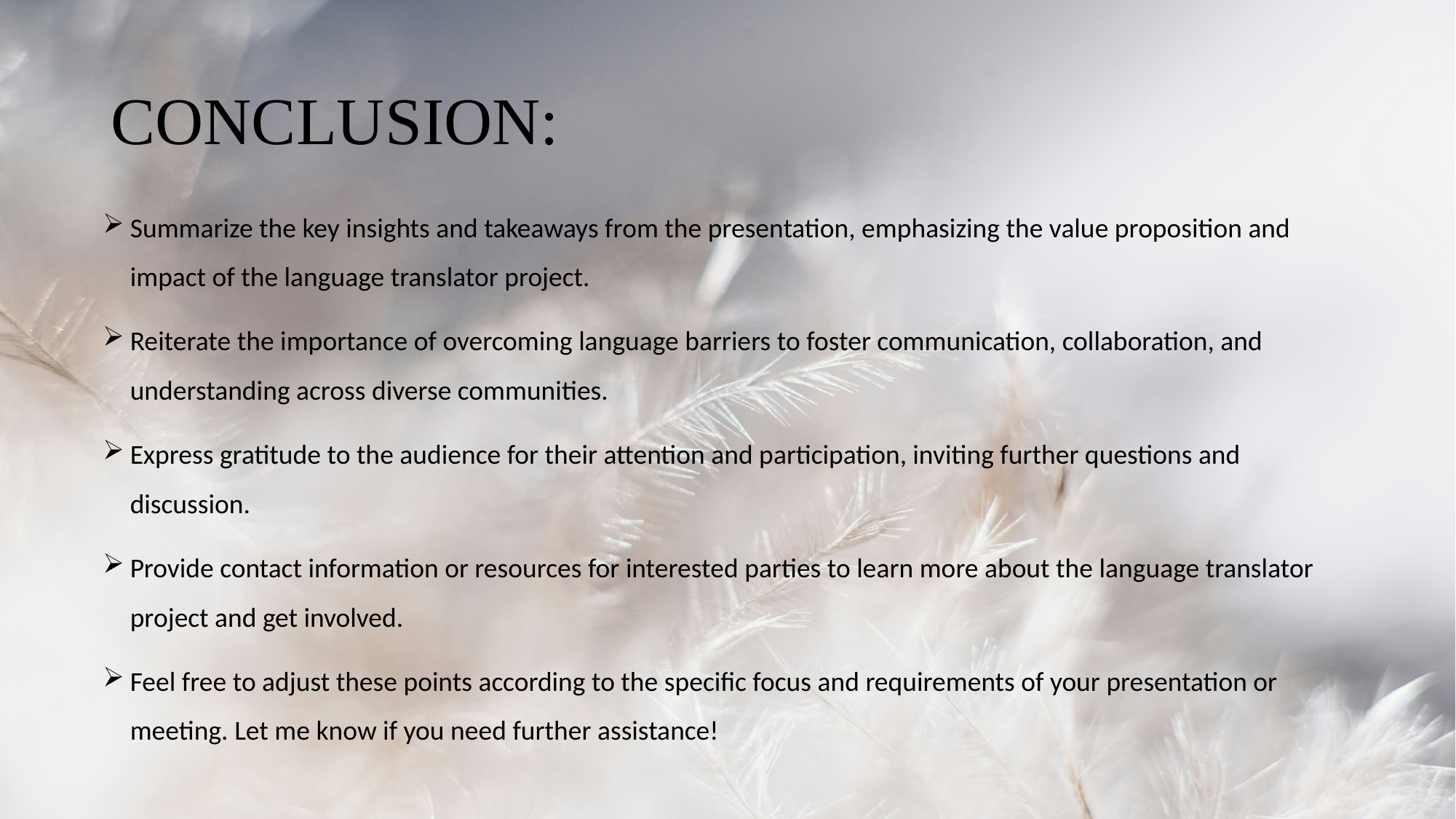

# CONCLUSION:
Summarize the key insights and takeaways from the presentation, emphasizing the value proposition and impact of the language translator project.
Reiterate the importance of overcoming language barriers to foster communication, collaboration, and understanding across diverse communities.
Express gratitude to the audience for their attention and participation, inviting further questions and discussion.
Provide contact information or resources for interested parties to learn more about the language translator project and get involved.
Feel free to adjust these points according to the specific focus and requirements of your presentation or meeting. Let me know if you need further assistance!